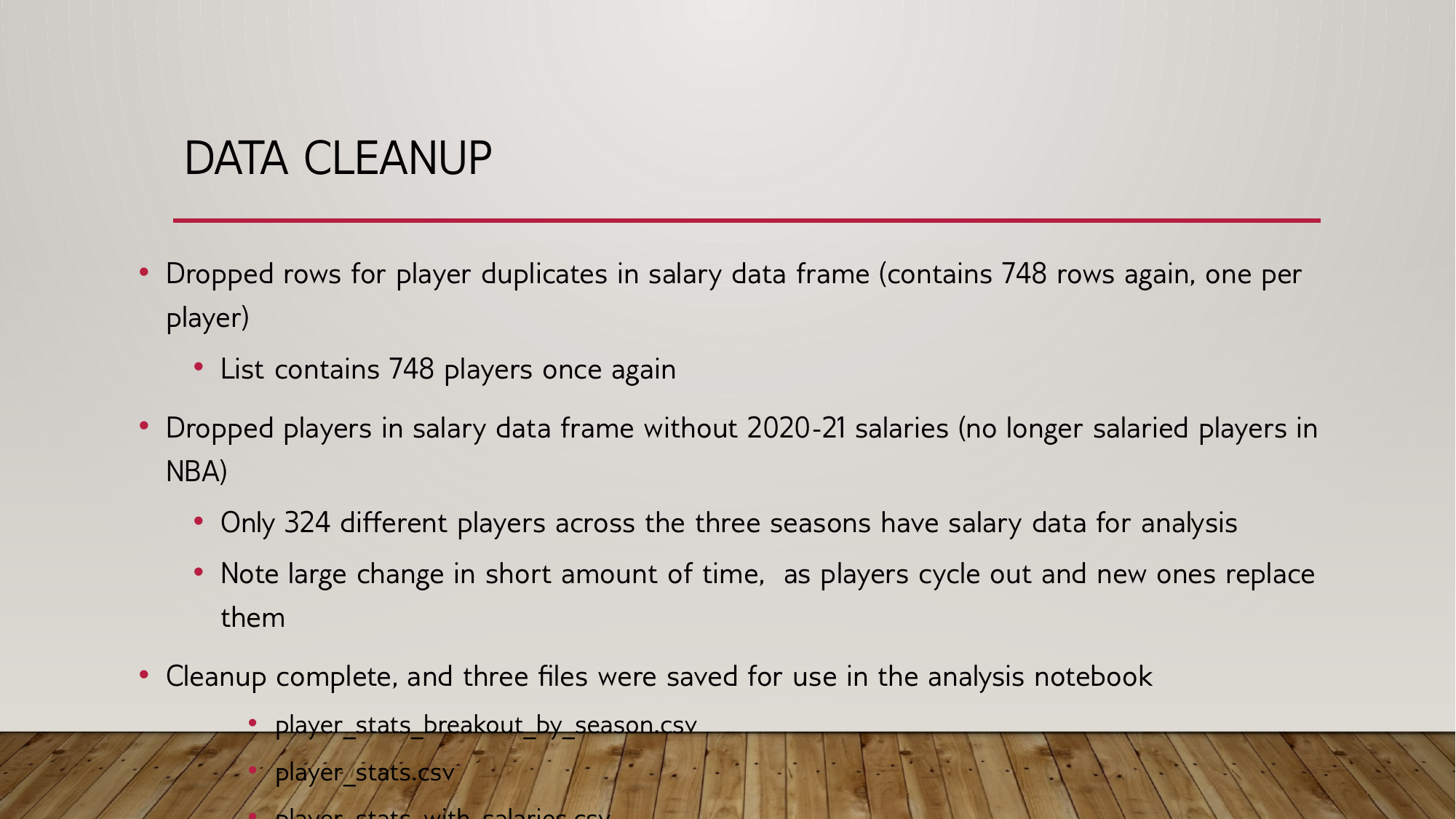

# Data Cleanup
Dropped rows for player duplicates in salary data frame (contains 748 rows again, one per player)
List contains 748 players once again
Dropped players in salary data frame without 2020-21 salaries (no longer salaried players in NBA)
Only 324 different players across the three seasons have salary data for analysis
Note large change in short amount of time,  as players cycle out and new ones replace them
Cleanup complete, and three files were saved for use in the analysis notebook
player_stats_breakout_by_season.csv
player_stats.csv
player_stats_with_salaries.csv